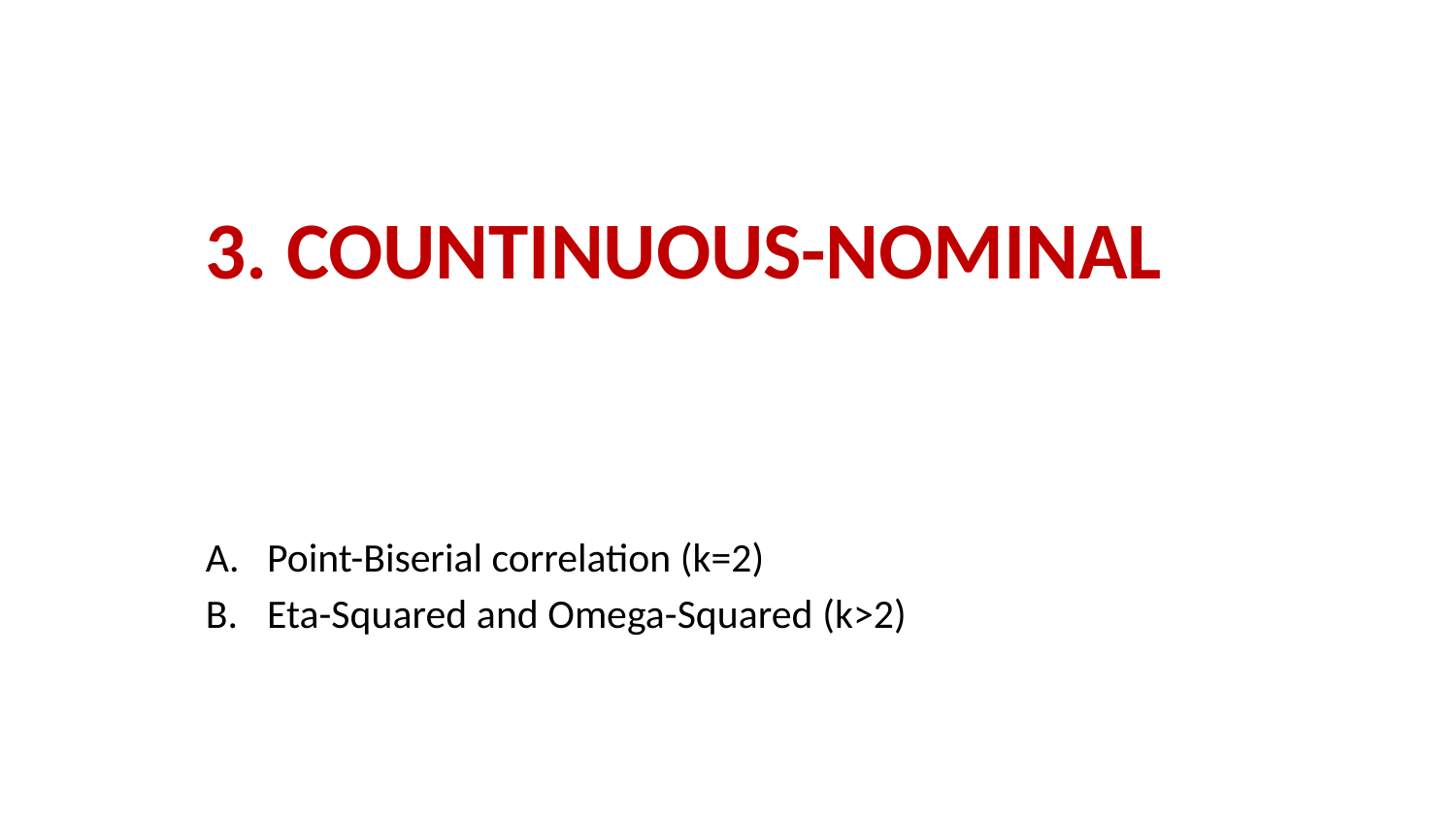

# 3. Countinuous-Nominal
Point-Biserial correlation (k=2)
Eta-Squared and Omega-Squared (k>2)